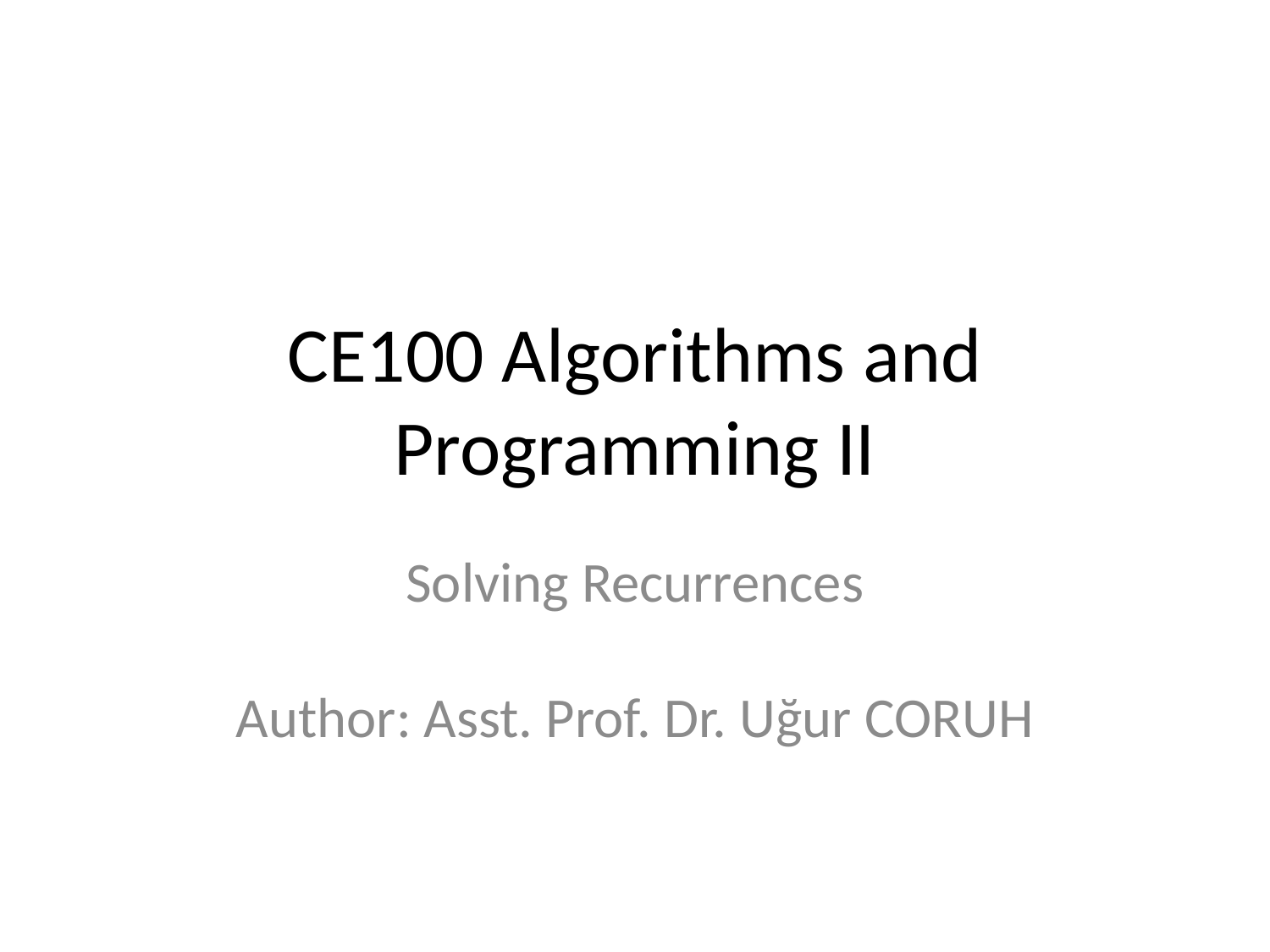

# CE100 Algorithms and Programming II
Solving Recurrences
Author: Asst. Prof. Dr. Uğur CORUH